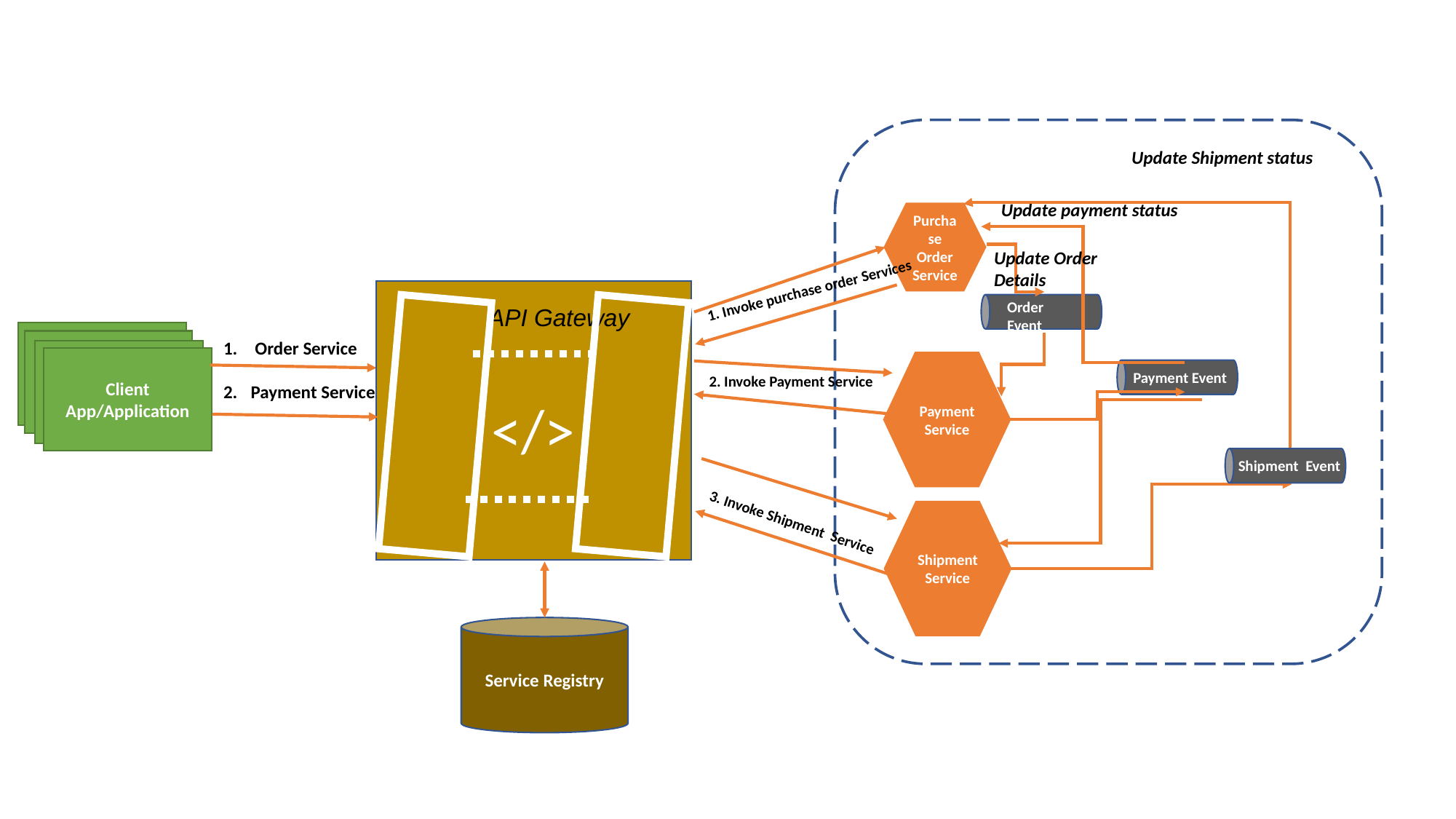

Purchase Order Service
Payment Service
Shipment Service
1. Invoke purchase order Services

API Gateway

</>

Client App/Application
 Order Service

Payment Service

2. Invoke Payment Service
3. Invoke Shipment  Service
Service Registry

Order Event

Payment Event
Update Shipment status
Update payment status
Update Order
Details

Shipment  Event